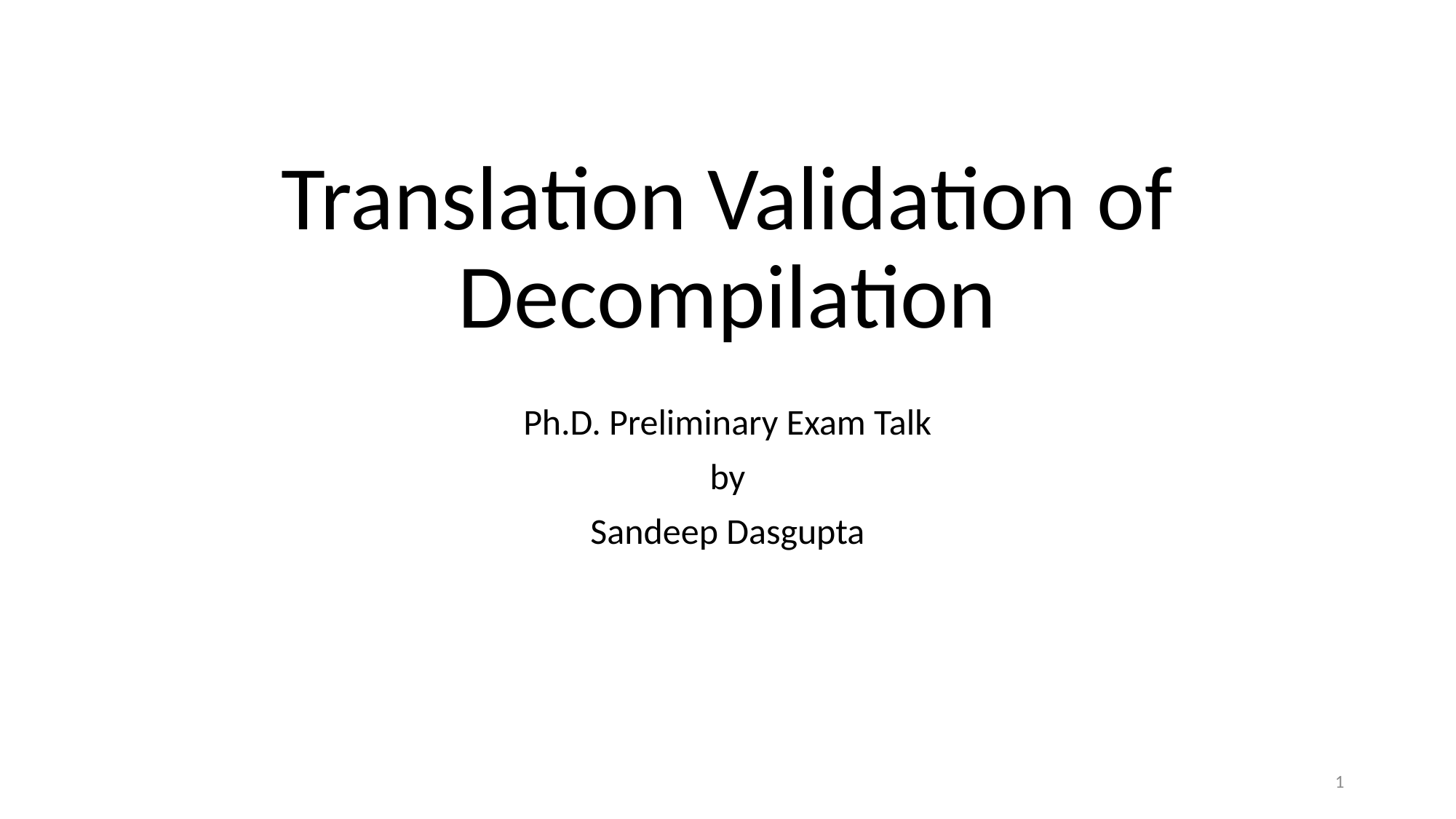

# Translation Validation of Decompilation
Ph.D. Preliminary Exam Talk
by
Sandeep Dasgupta

1